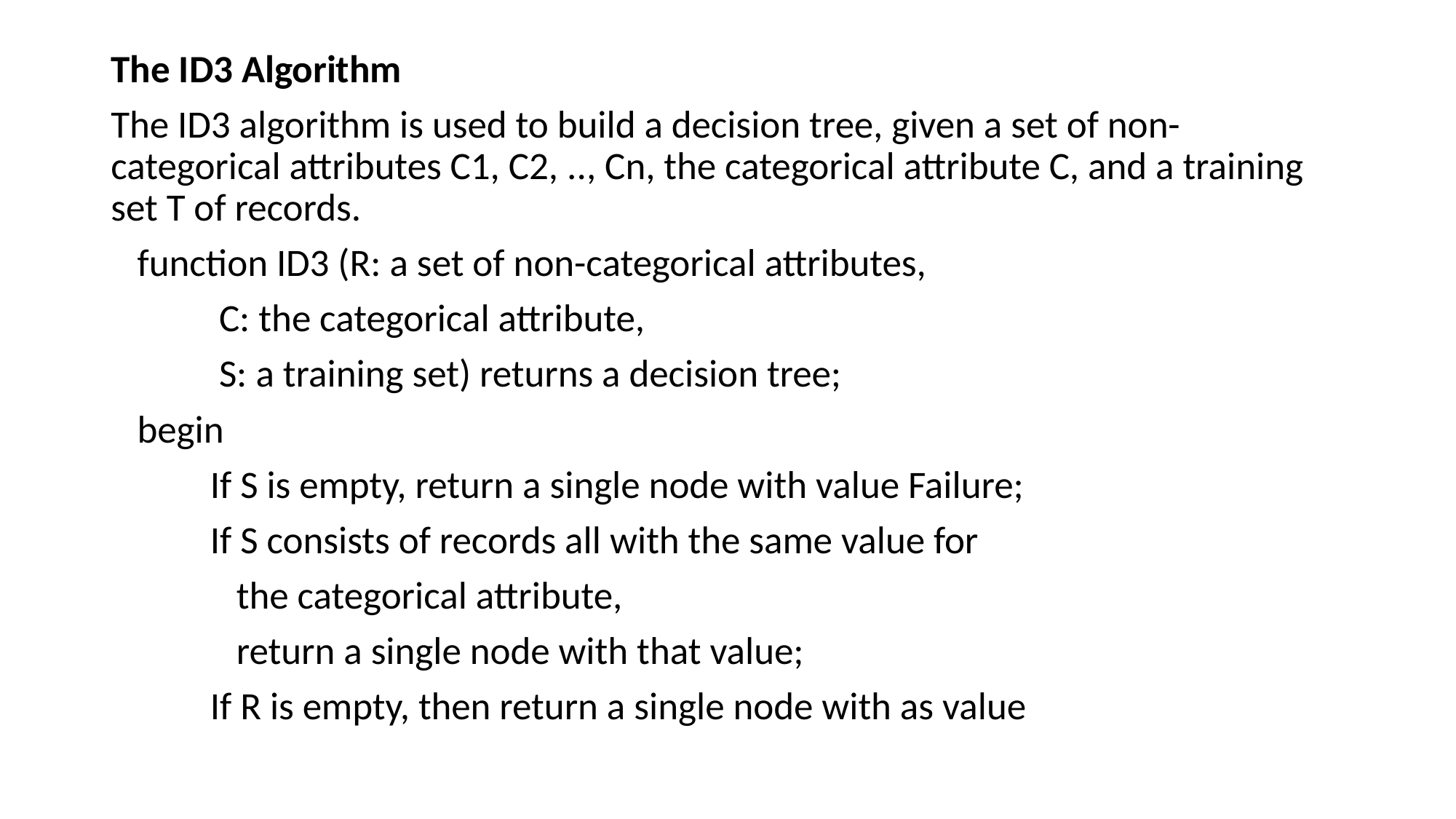

The ID3 Algorithm
The ID3 algorithm is used to build a decision tree, given a set of non-categorical attributes C1, C2, .., Cn, the categorical attribute C, and a training set T of records.
   function ID3 (R: a set of non-categorical attributes,
		 C: the categorical attribute,
		 S: a training set) returns a decision tree;
   begin
	If S is empty, return a single node with value Failure;
	If S consists of records all with the same value for
	   the categorical attribute,
	   return a single node with that value;
	If R is empty, then return a single node with as value